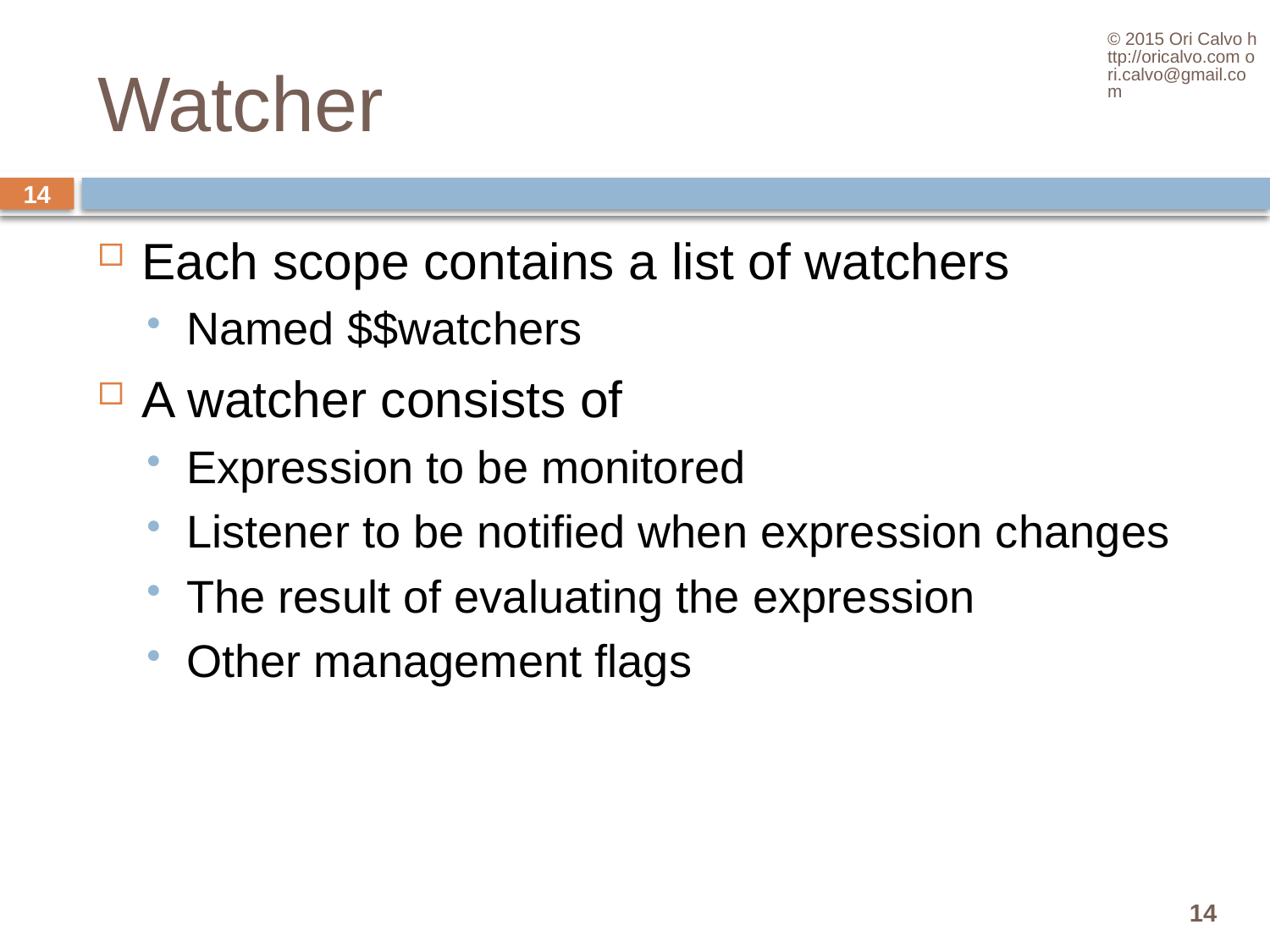

© 2015 Ori Calvo http://oricalvo.com ori.calvo@gmail.com
# Watcher
14
Each scope contains a list of watchers
Named $$watchers
A watcher consists of
Expression to be monitored
Listener to be notified when expression changes
The result of evaluating the expression
Other management flags